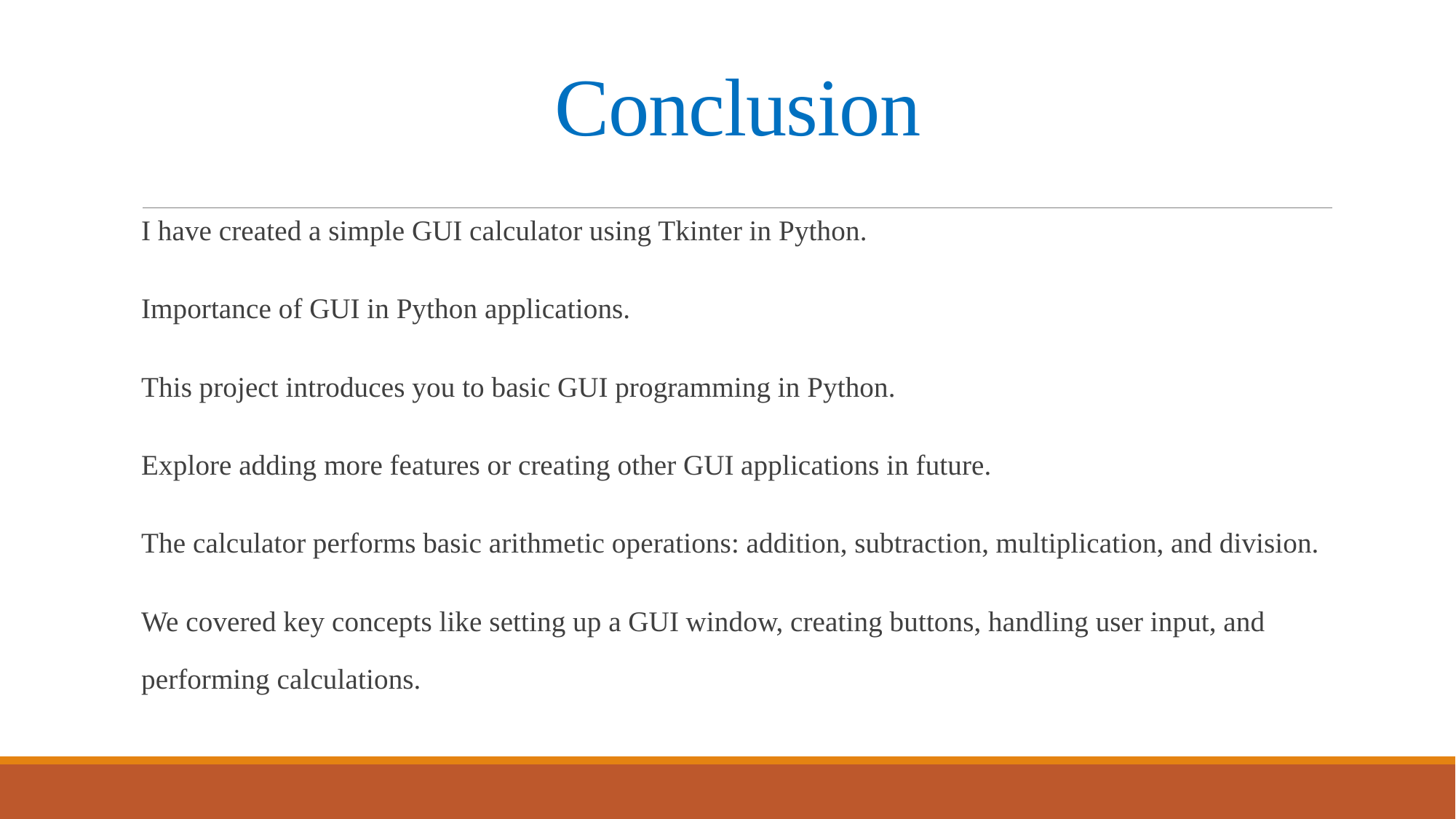

# Conclusion

I have created a simple GUI calculator using Tkinter in Python.
Importance of GUI in Python applications.
This project introduces you to basic GUI programming in Python.
Explore adding more features or creating other GUI applications in future.
The calculator performs basic arithmetic operations: addition, subtraction, multiplication, and division.
We covered key concepts like setting up a GUI window, creating buttons, handling user input, and performing calculations.